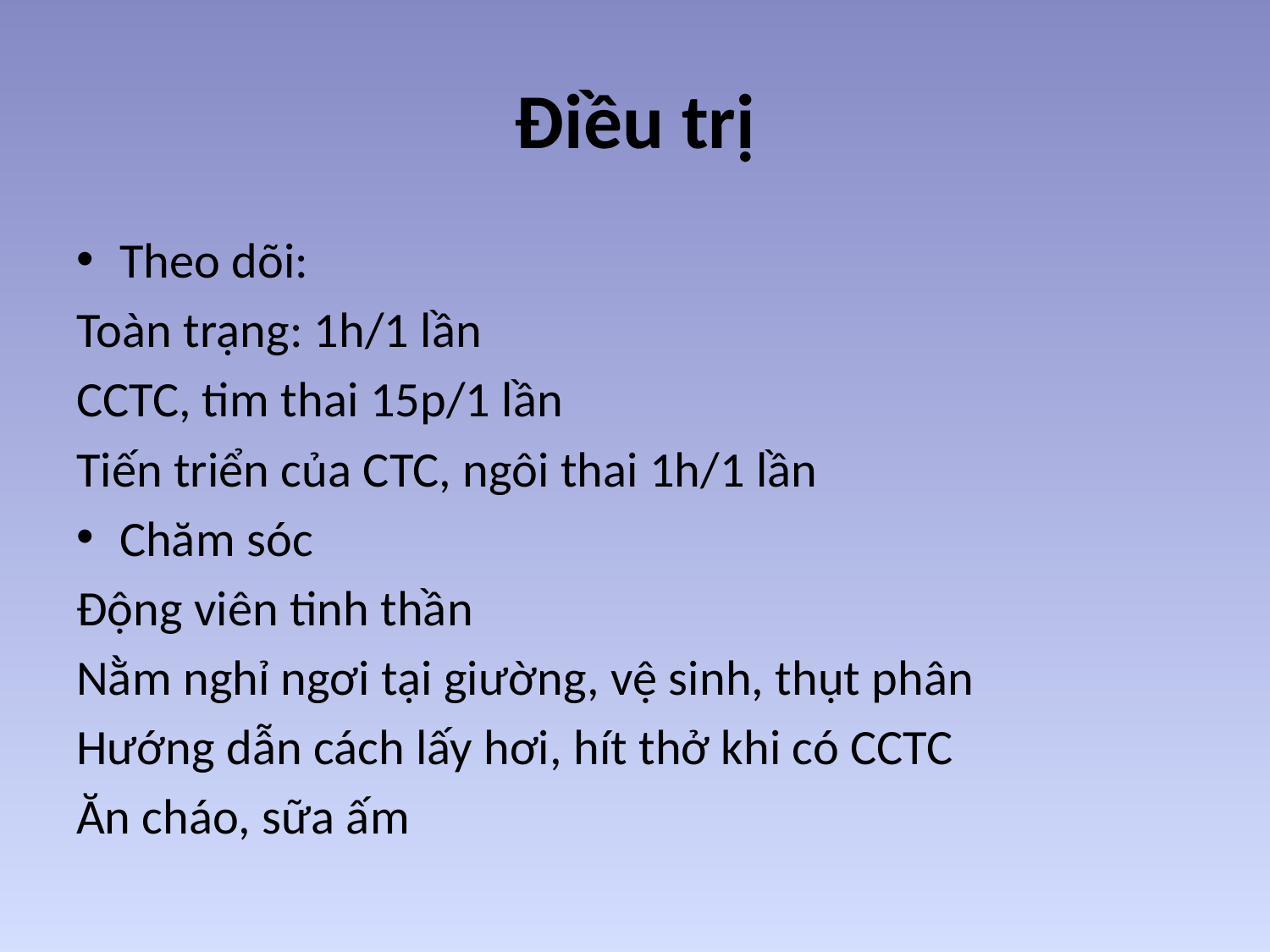

# Điều trị
Theo dõi:
Toàn trạng: 1h/1 lần
CCTC, tim thai 15p/1 lần
Tiến triển của CTC, ngôi thai 1h/1 lần
Chăm sóc
Động viên tinh thần
Nằm nghỉ ngơi tại giường, vệ sinh, thụt phân
Hướng dẫn cách lấy hơi, hít thở khi có CCTC
Ăn cháo, sữa ấm